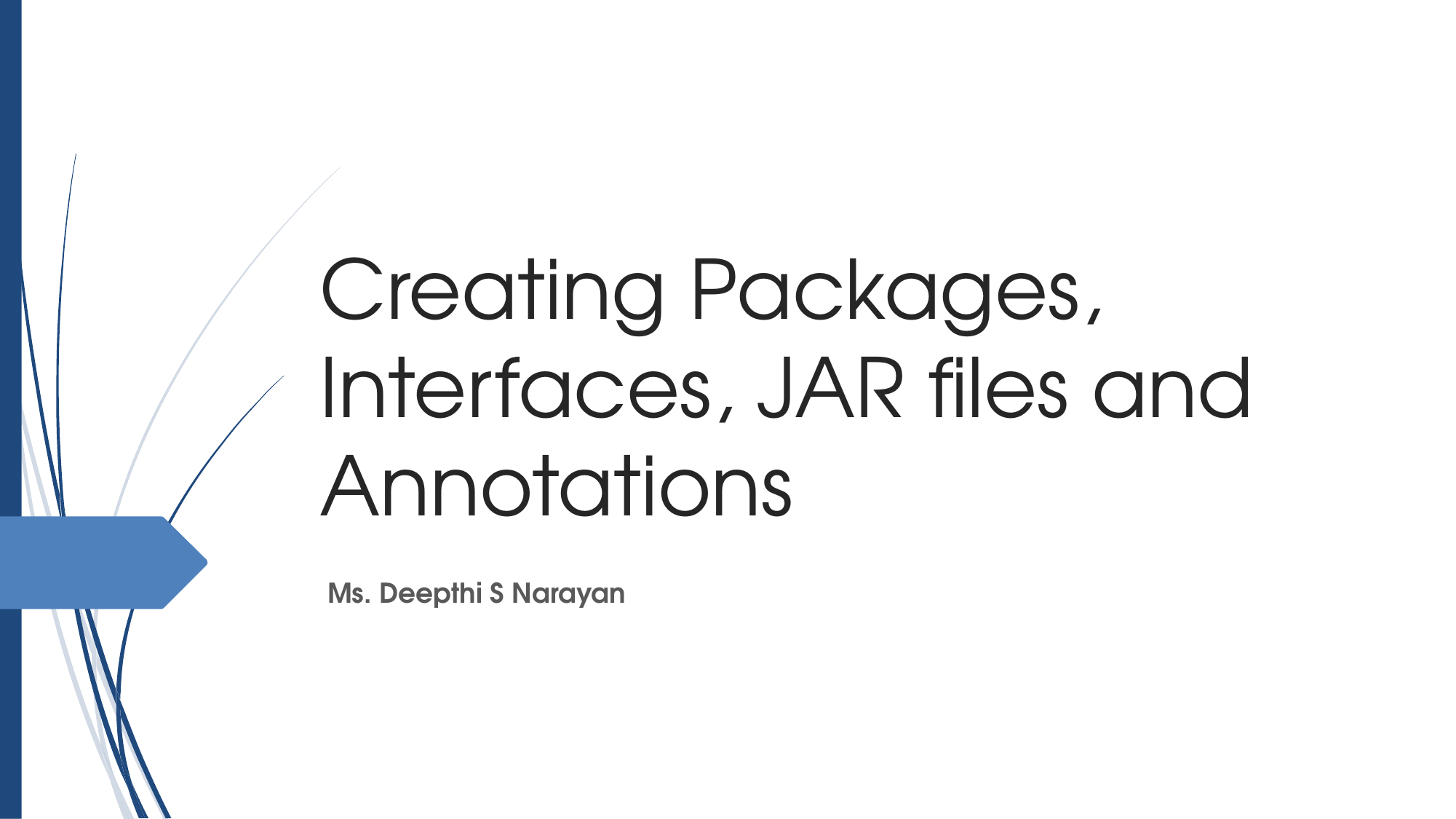

Creating Packages, Interfaces, JAR files and Annotations

 Ms. Deepthi S Narayan